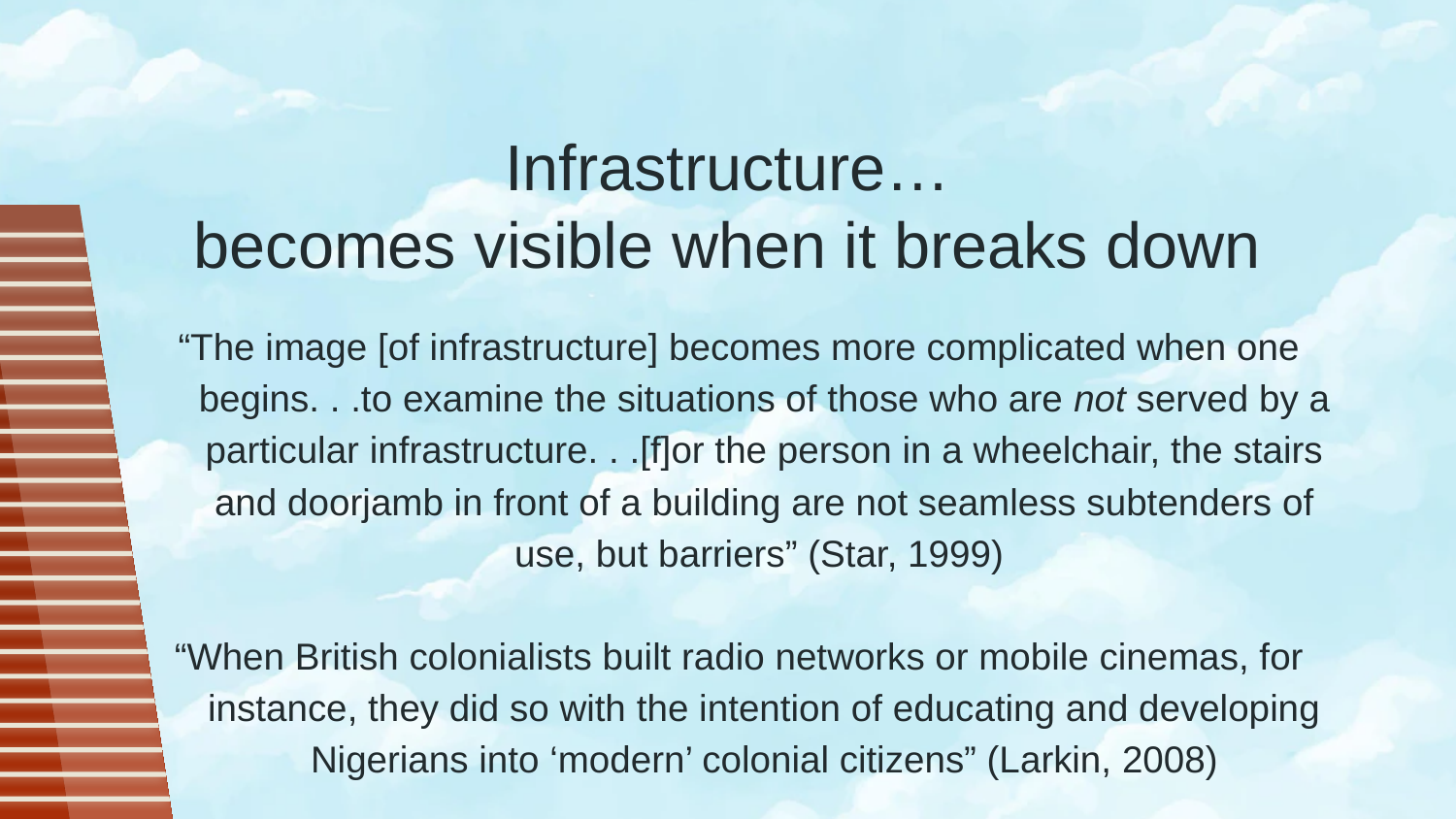

# Infrastructure… becomes visible when it breaks down
“The image [of infrastructure] becomes more complicated when one begins. . .to examine the situations of those who are not served by a particular infrastructure. . .[f]or the person in a wheelchair, the stairs and doorjamb in front of a building are not seamless subtenders of use, but barriers” (Star, 1999)

“When British colonialists built radio networks or mobile cinemas, for instance, they did so with the intention of educating and developing Nigerians into ‘modern’ colonial citizens” (Larkin, 2008)